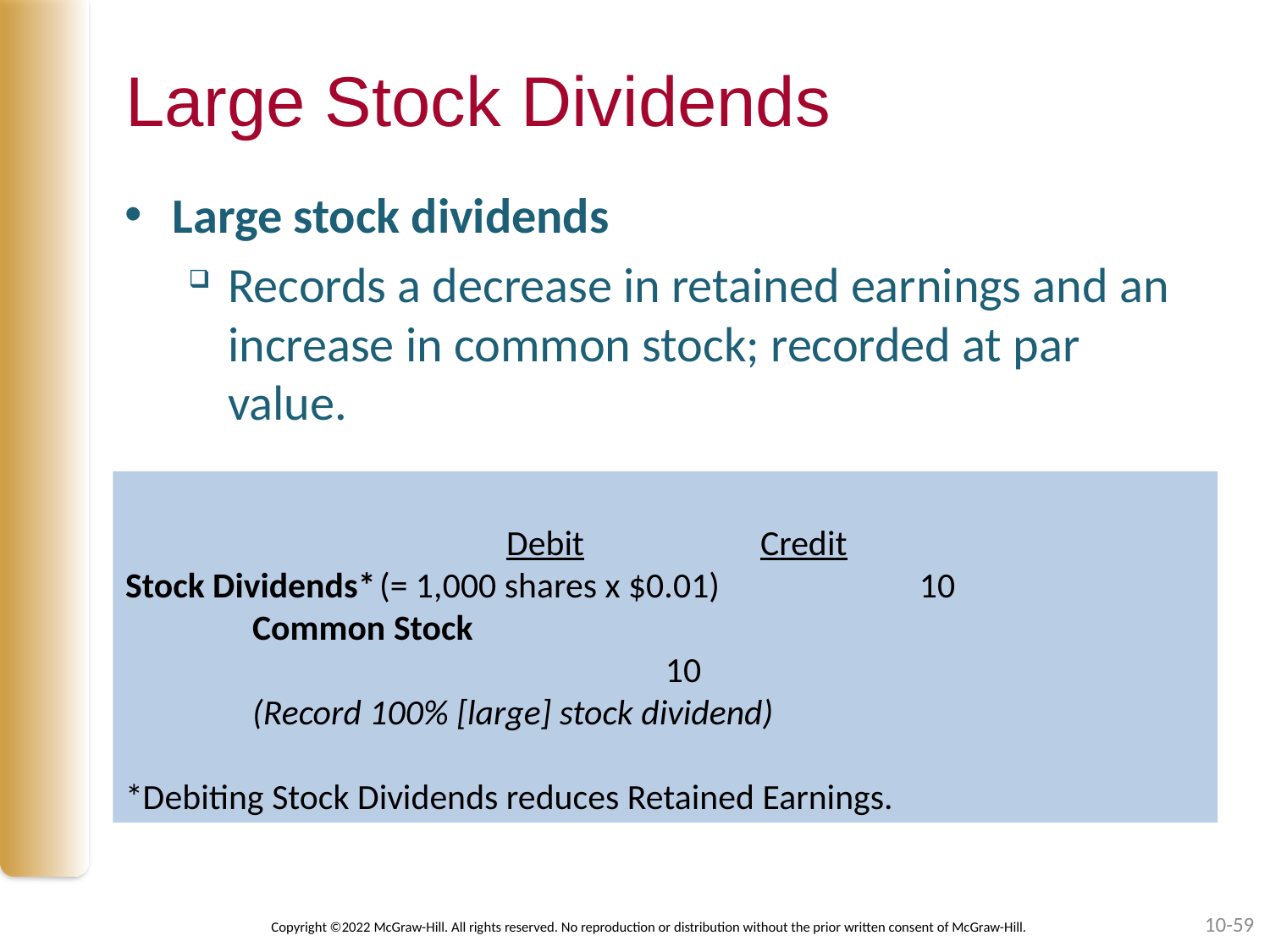

# Large Stock Dividends
Large stock dividends
Records a decrease in retained earnings and an increase in common stock; recorded at par value.

											Debit		Credit
Stock Dividends*	(= 1,000 shares x $0.01)		    10
	Common Stock										    10
	(Record 100% [large] stock dividend)

*Debiting Stock Dividends reduces Retained Earnings.
10-59
Copyright ©2022 McGraw-Hill. All rights reserved. No reproduction or distribution without the prior written consent of McGraw-Hill.